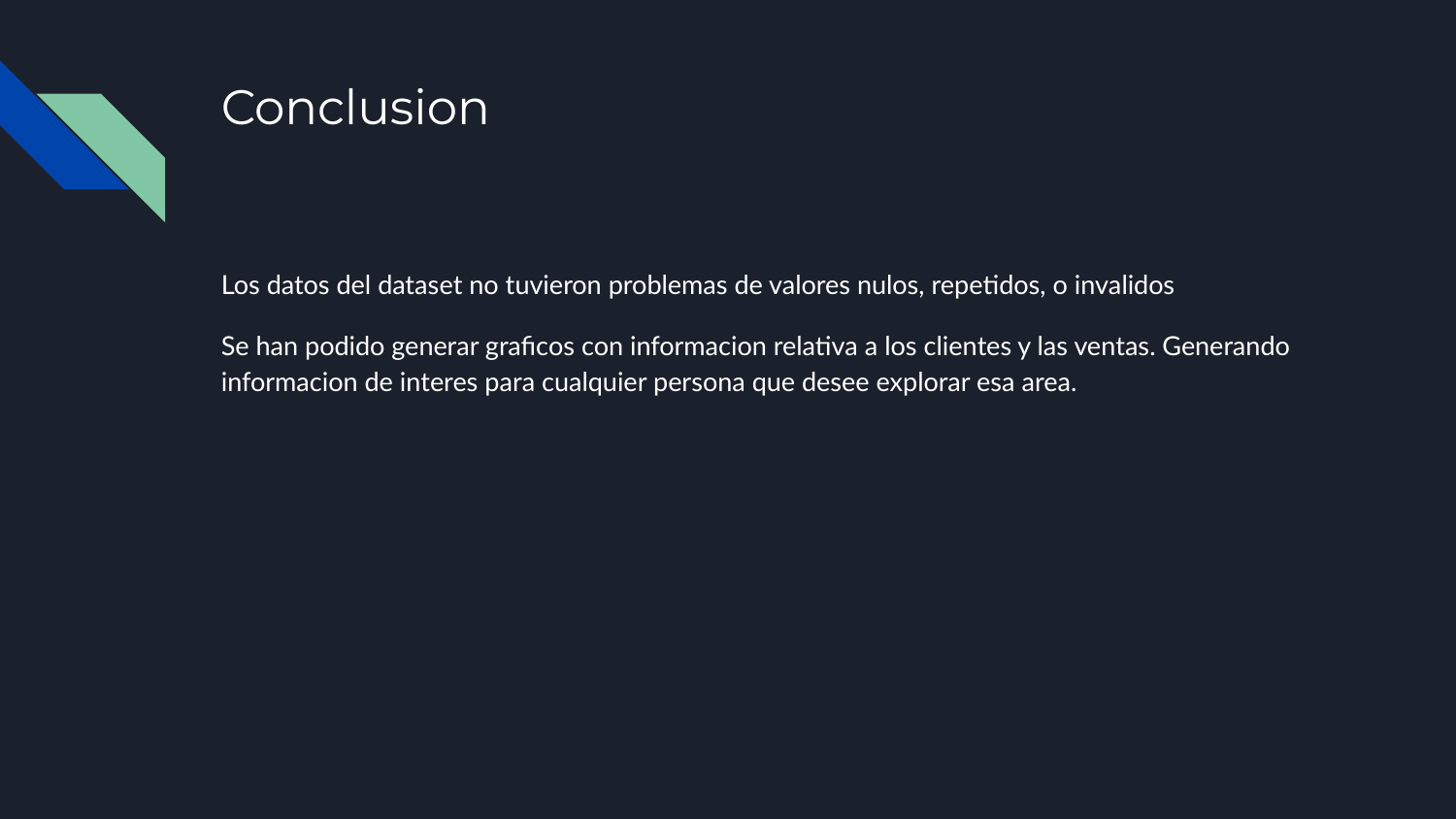

# Conclusion
Los datos del dataset no tuvieron problemas de valores nulos, repetidos, o invalidos
Se han podido generar graficos con informacion relativa a los clientes y las ventas. Generando informacion de interes para cualquier persona que desee explorar esa area.